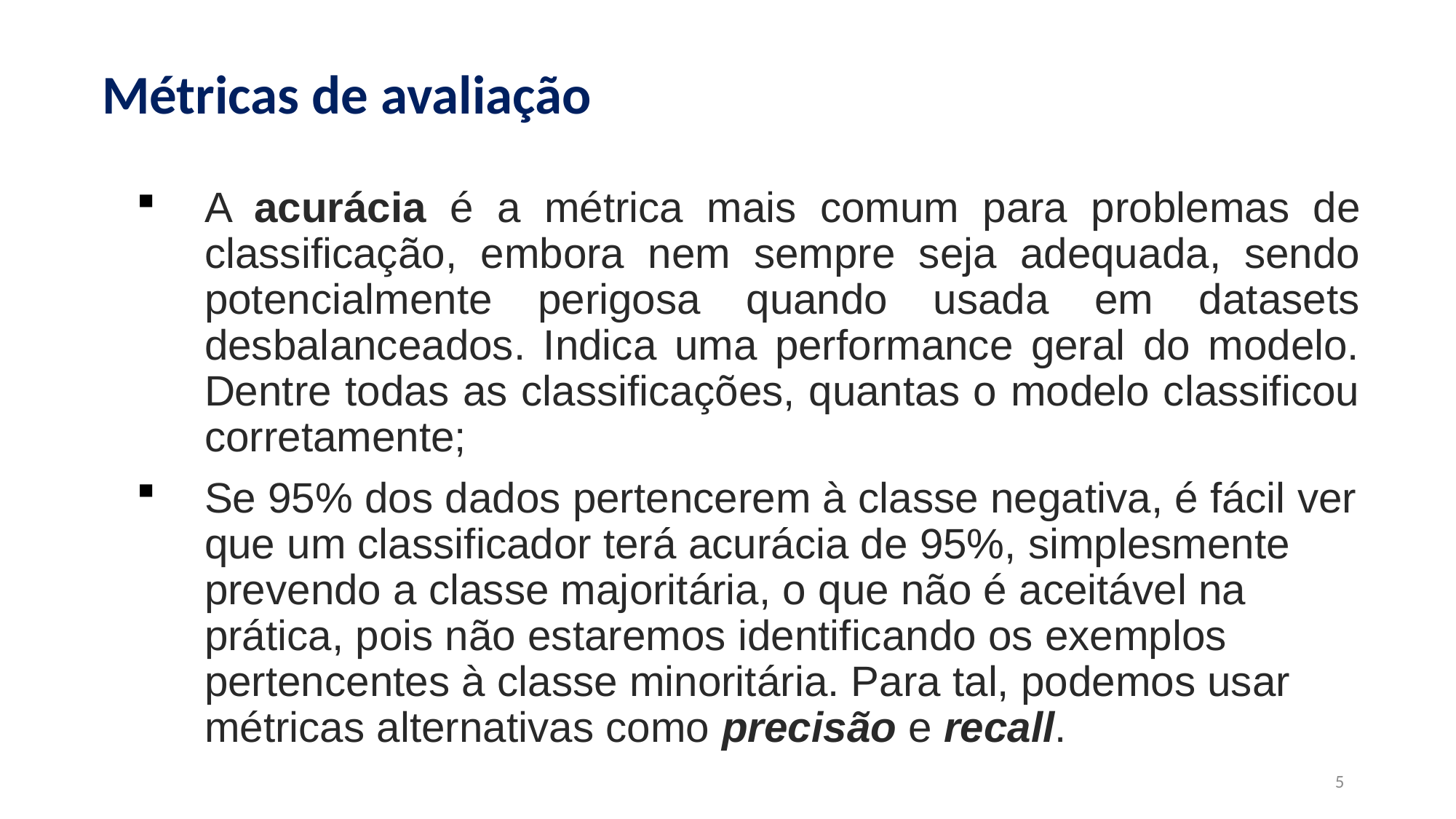

Métricas de avaliação
A acurácia é a métrica mais comum para problemas de classificação, embora nem sempre seja adequada, sendo potencialmente perigosa quando usada em datasets desbalanceados. Indica uma performance geral do modelo. Dentre todas as classificações, quantas o modelo classificou corretamente;
Se 95% dos dados pertencerem à classe negativa, é fácil ver que um classificador terá acurácia de 95%, simplesmente prevendo a classe majoritária, o que não é aceitável na prática, pois não estaremos identificando os exemplos pertencentes à classe minoritária. Para tal, podemos usar métricas alternativas como precisão e recall.
5